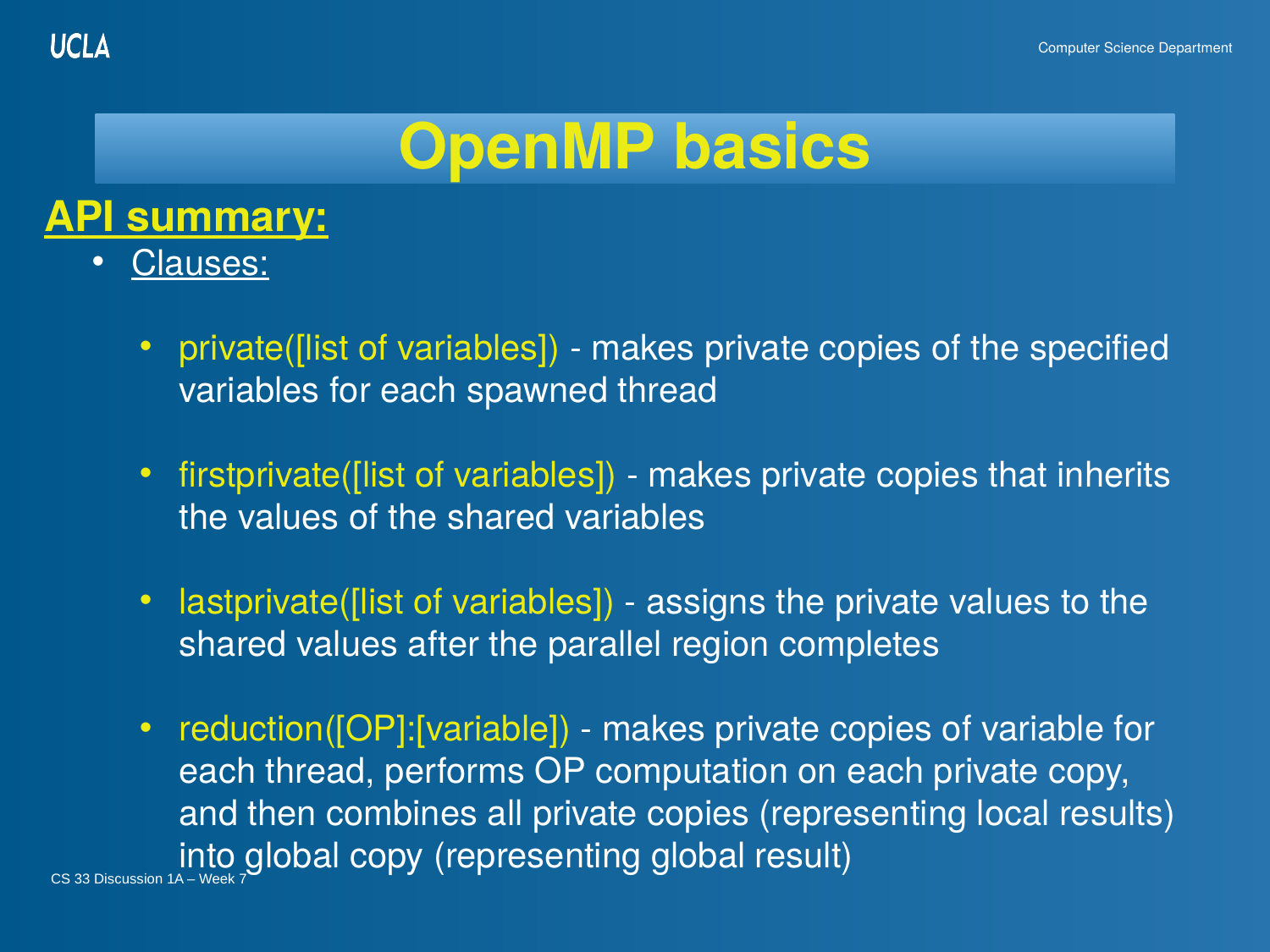

# OpenMP basics
API summary:
Clauses:

private([list of variables]) - makes private copies of the specified variables for each spawned thread

firstprivate([list of variables]) - makes private copies that inherits the values of the shared variables

lastprivate([list of variables]) - assigns the private values to the shared values after the parallel region completes

reduction([OP]:[variable]) - makes private copies of variable for each thread, performs OP computation on each private copy, and then combines all private copies (representing local results) into global copy (representing global result)